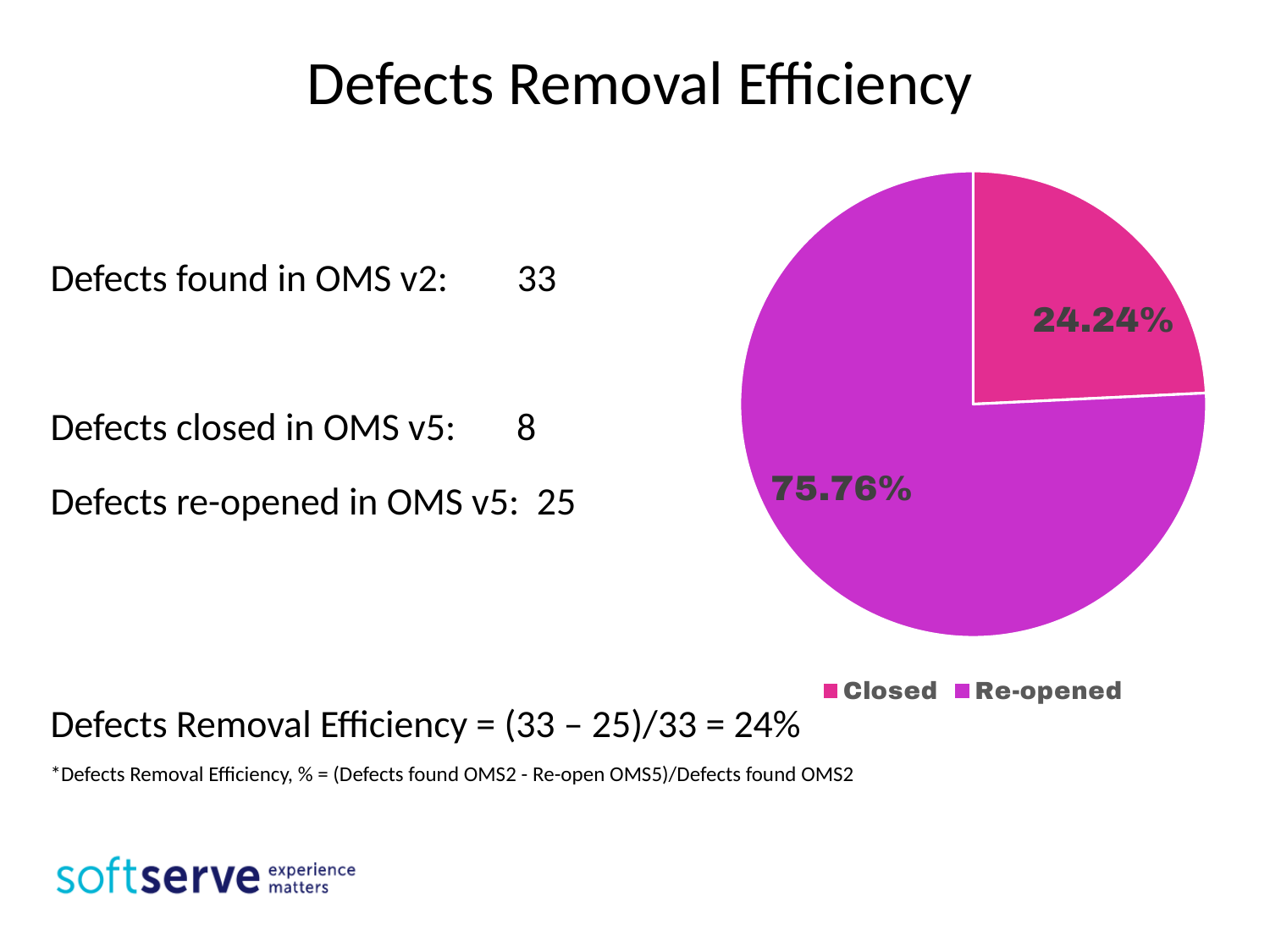

# Defects Removal Efficiency

### Chart

| Category | Столбец1 |
|---|---|
| Closed | 0.2424 |
| Re-opened | 0.7576 |
Defects found in OMS v2:        33

Defects closed in OMS v5:       8
Defects re-opened in OMS v5:  25

Defects Removal Efficiency = (33 – 25)/33 = 24%
*Defects Removal Efficiency, % = (Defects found OMS2 - Re-open OMS5)/Defects found OMS2